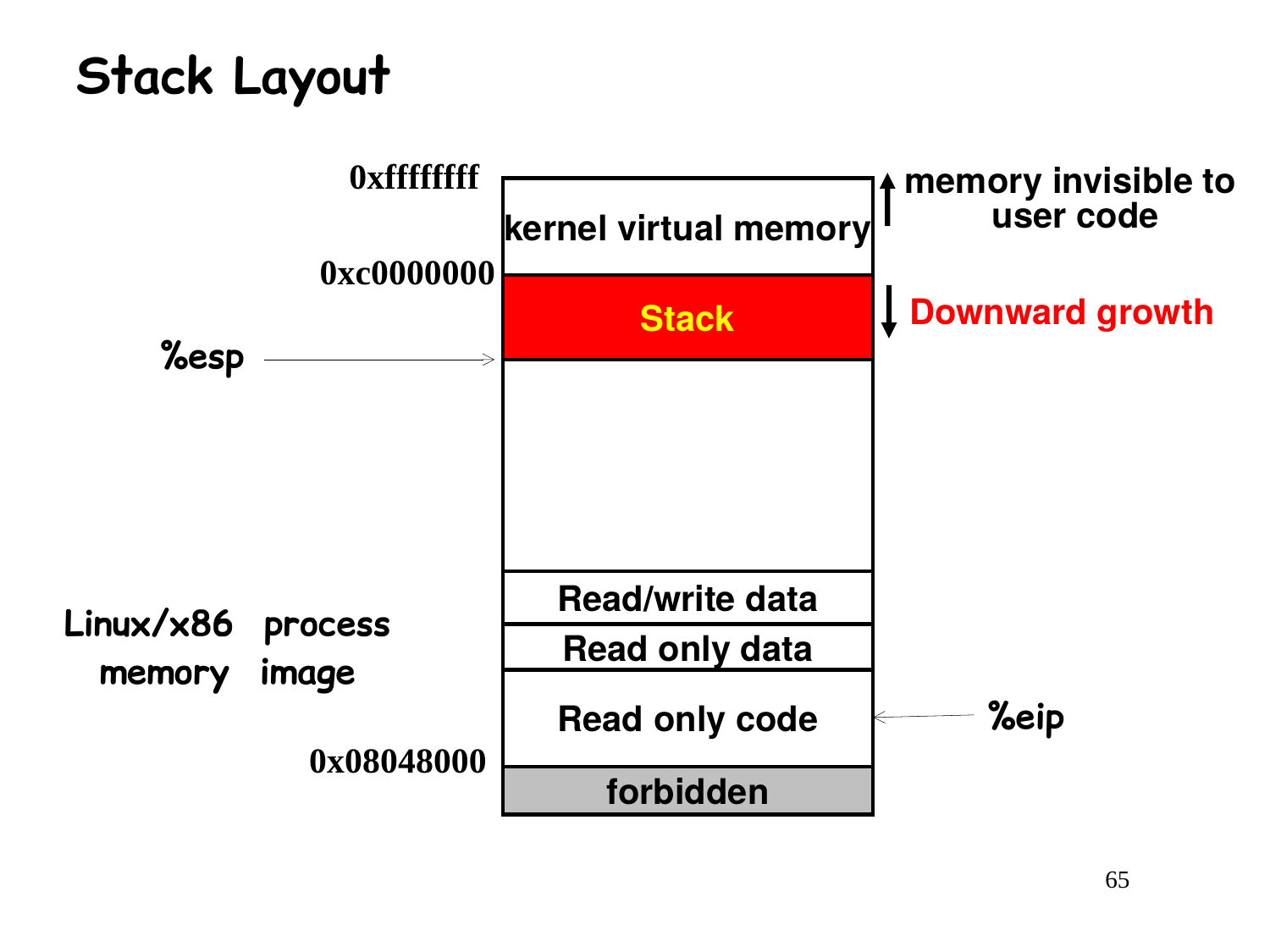

# Stack Layout
0xffffffff
memory invisible to
 user code

kernel virtual memory
0xc0000000
Stack

Downward growth
%esp
Read/write data
Linux/x86  process
memory  image
Read only data
Read only code
%eip
0x08048000
forbidden
65